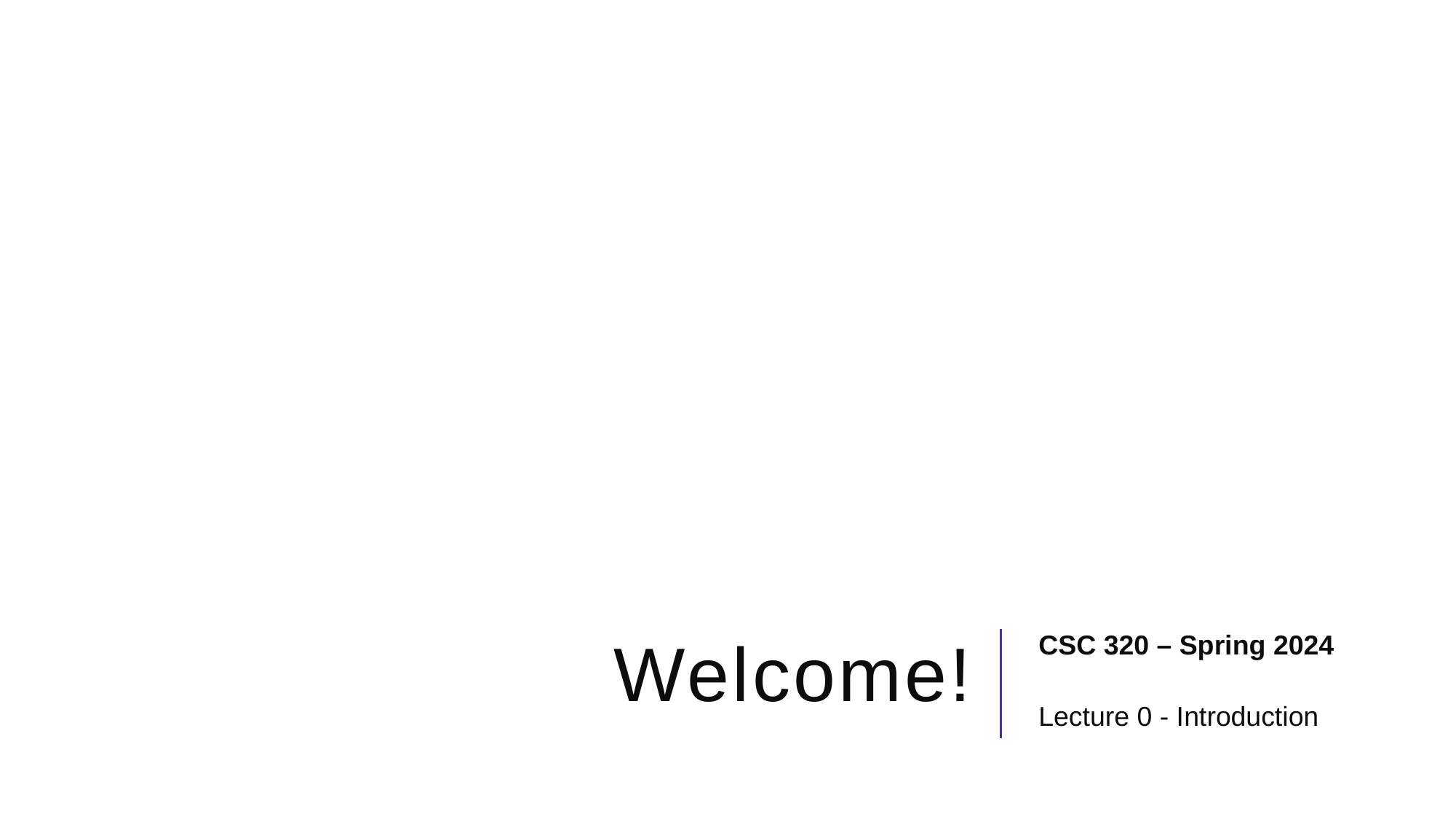

# Welcome!
CSC 320 – Spring 2024

Lecture 0 - Introduction